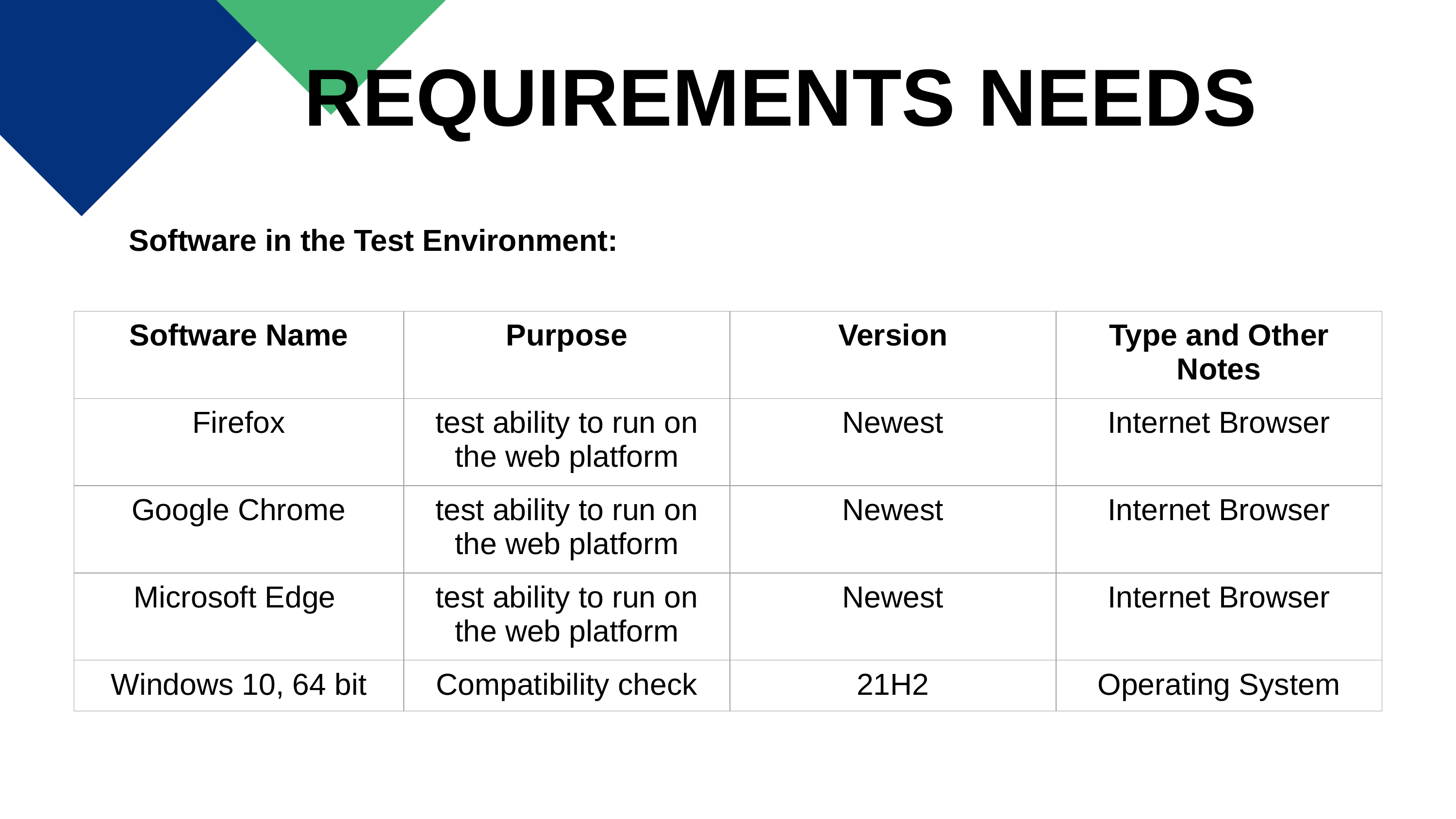

REQUIREMENTS NEEDS
# Software in the Test Environment:
| Software Name | Purpose | Version | Type and Other Notes |
| --- | --- | --- | --- |
| Firefox | test ability to run on the web platform | Newest | Internet Browser |
| Google Chrome | test ability to run on the web platform | Newest | Internet Browser |
| Microsoft Edge | test ability to run on the web platform | Newest | Internet Browser |
| Windows 10, 64 bit | Compatibility check | 21H2 | Operating System |